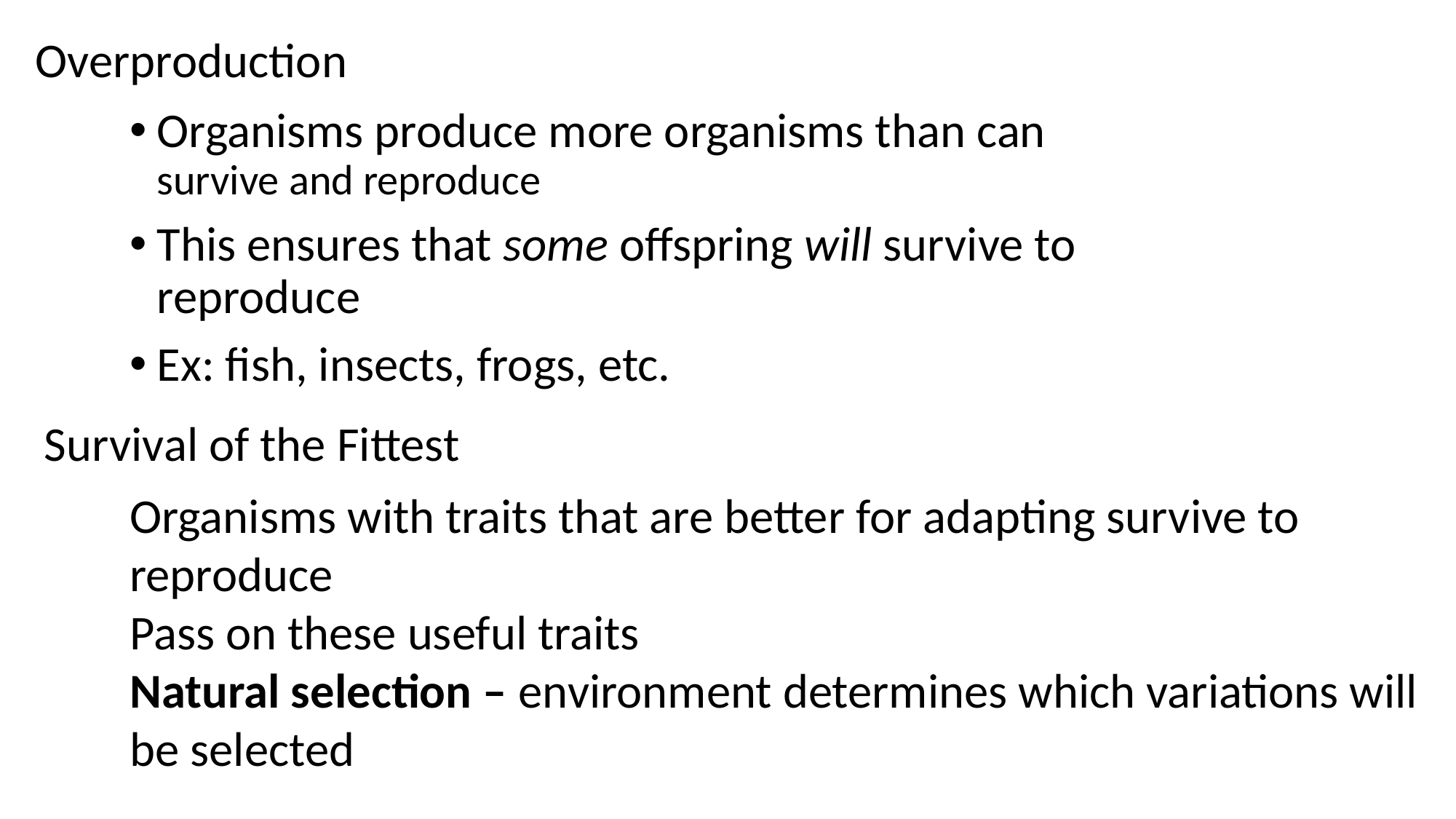

Overproduction
Organisms produce more organisms than can survive and reproduce
This ensures that some offspring will survive to reproduce
Ex: fish, insects, frogs, etc.
Survival of the Fittest
Organisms with traits that are better for adapting survive to reproduce
Pass on these useful traits
Natural selection – environment determines which variations will be selected